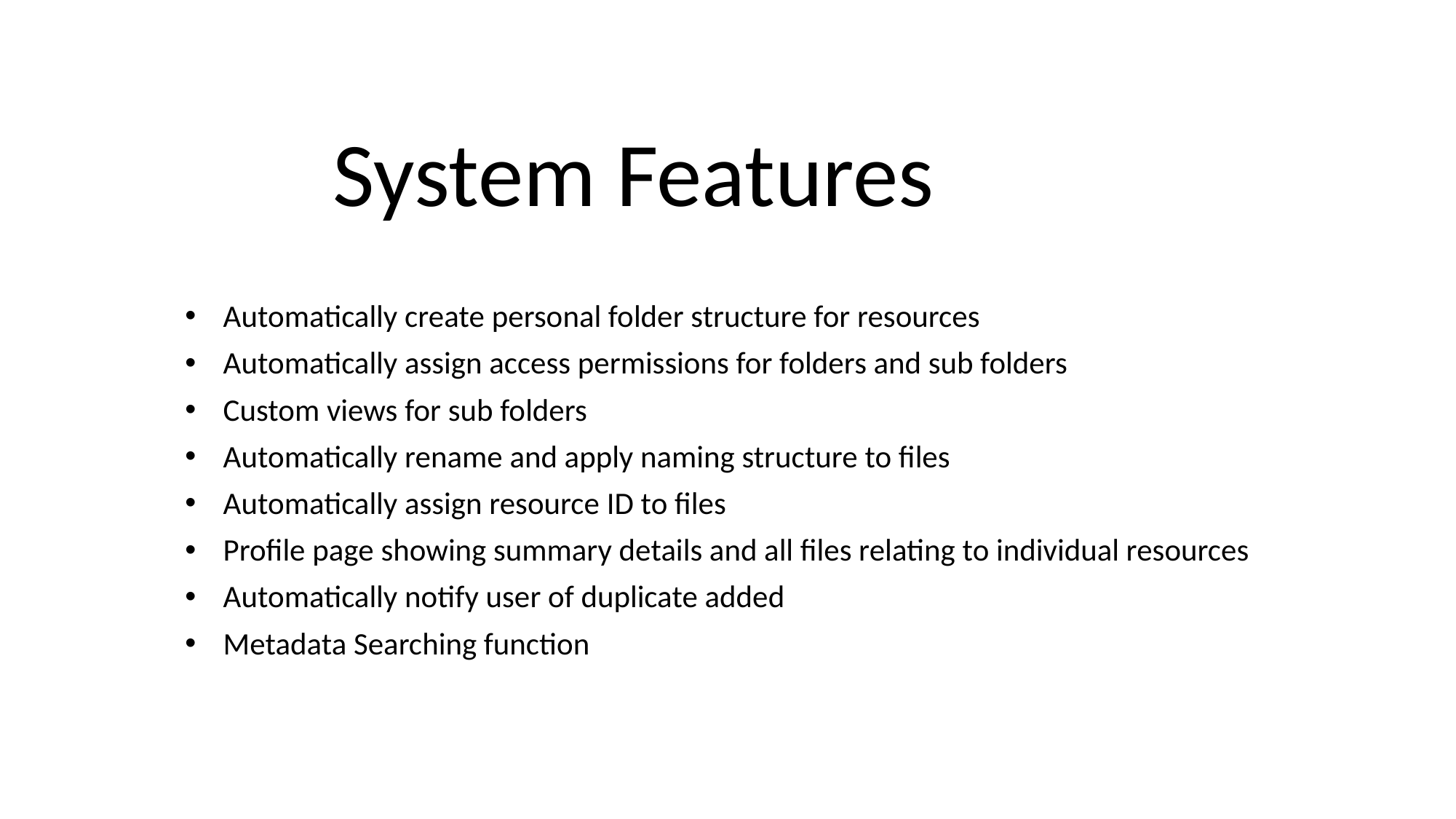

# System Features
Automatically create personal folder structure for resources
Automatically assign access permissions for folders and sub folders
Custom views for sub folders
Automatically rename and apply naming structure to files
Automatically assign resource ID to files
Profile page showing summary details and all files relating to individual resources
Automatically notify user of duplicate added
Metadata Searching function